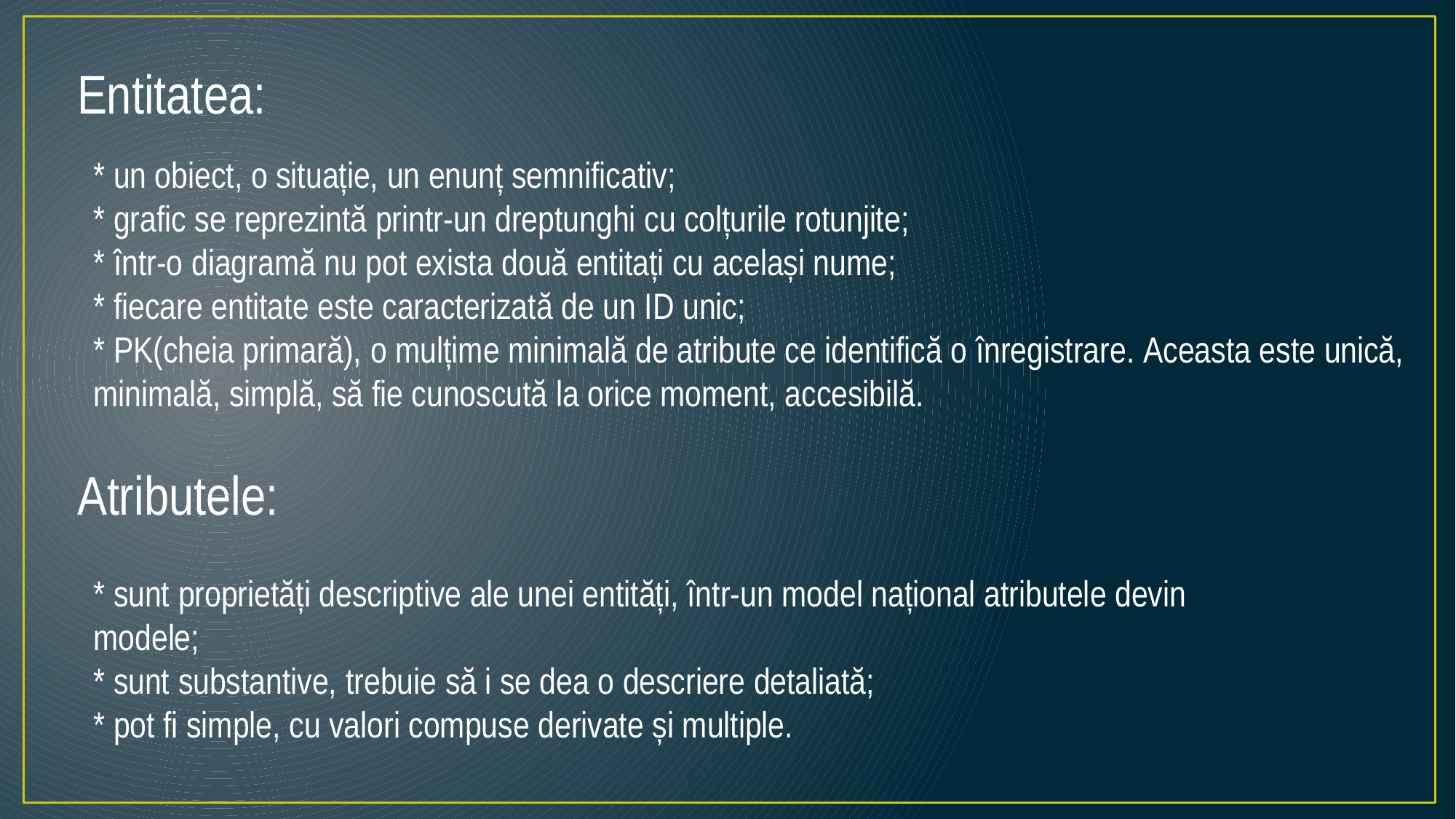

Entitatea:
* un obiect, o situație, un enunț semnificativ;
* grafic se reprezintă printr-un dreptunghi cu colțurile rotunjite;
* într-o diagramă nu pot exista două entitați cu același nume;
* fiecare entitate este caracterizată de un ID unic;
* PK(cheia primară), o mulțime minimală de atribute ce identifică o înregistrare. Aceasta este unică, minimală, simplă, să fie cunoscută la orice moment, accesibilă.

Atributele:

* sunt proprietăți descriptive ale unei entități, într-un model național atributele devin modele;
* sunt substantive, trebuie să i se dea o descriere detaliată;
* pot fi simple, cu valori compuse derivate și multiple.